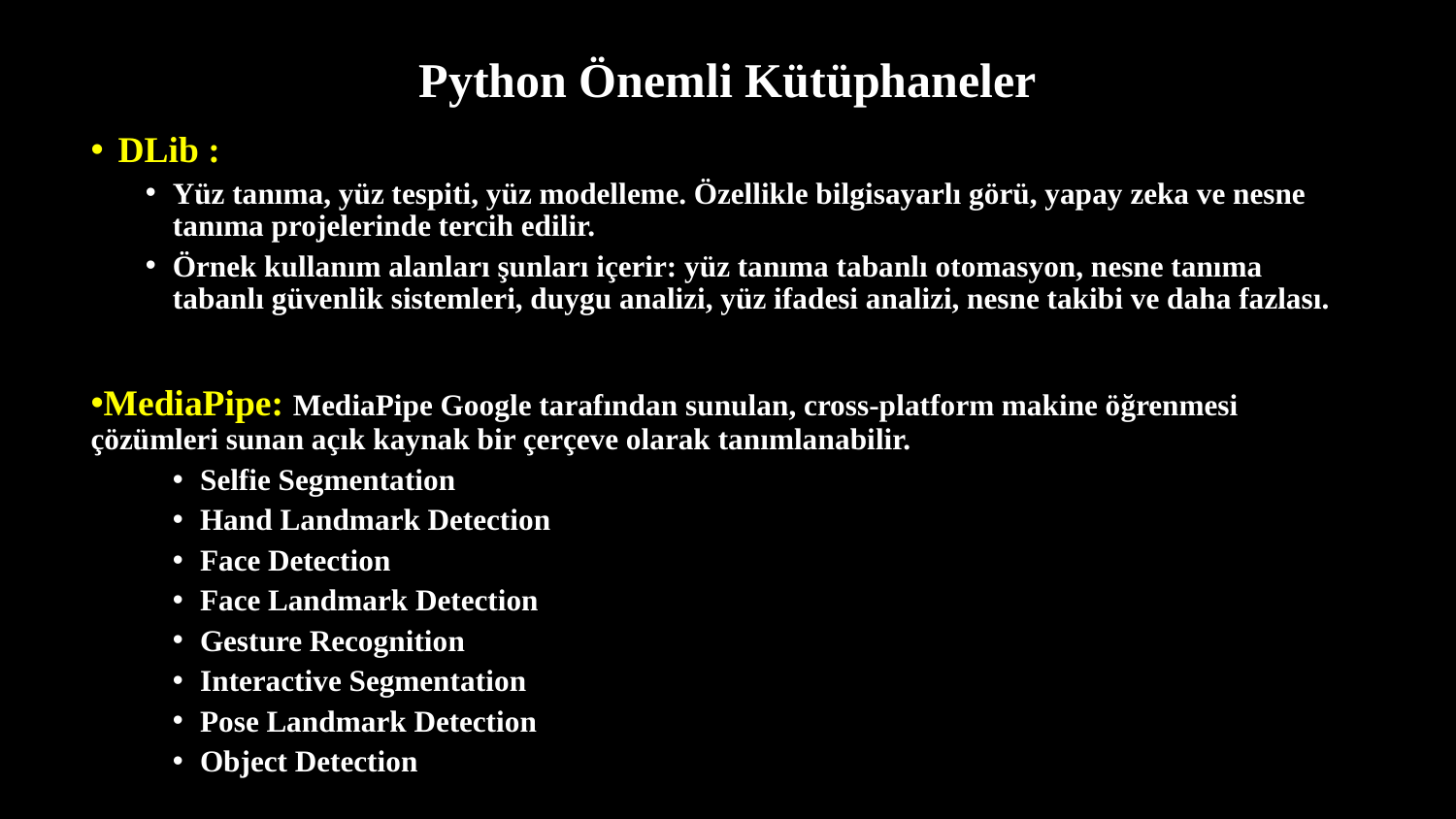

# Python Önemli Kütüphaneler
DLib :
Yüz tanıma, yüz tespiti, yüz modelleme. Özellikle bilgisayarlı görü, yapay zeka ve nesne tanıma projelerinde tercih edilir.
Örnek kullanım alanları şunları içerir: yüz tanıma tabanlı otomasyon, nesne tanıma tabanlı güvenlik sistemleri, duygu analizi, yüz ifadesi analizi, nesne takibi ve daha fazlası.

MediaPipe: MediaPipe Google tarafından sunulan, cross-platform makine öğrenmesi çözümleri sunan açık kaynak bir çerçeve olarak tanımlanabilir.
Selfie Segmentation
Hand Landmark Detection
Face Detection
Face Landmark Detection
Gesture Recognition
Interactive Segmentation
Pose Landmark Detection
Object Detection